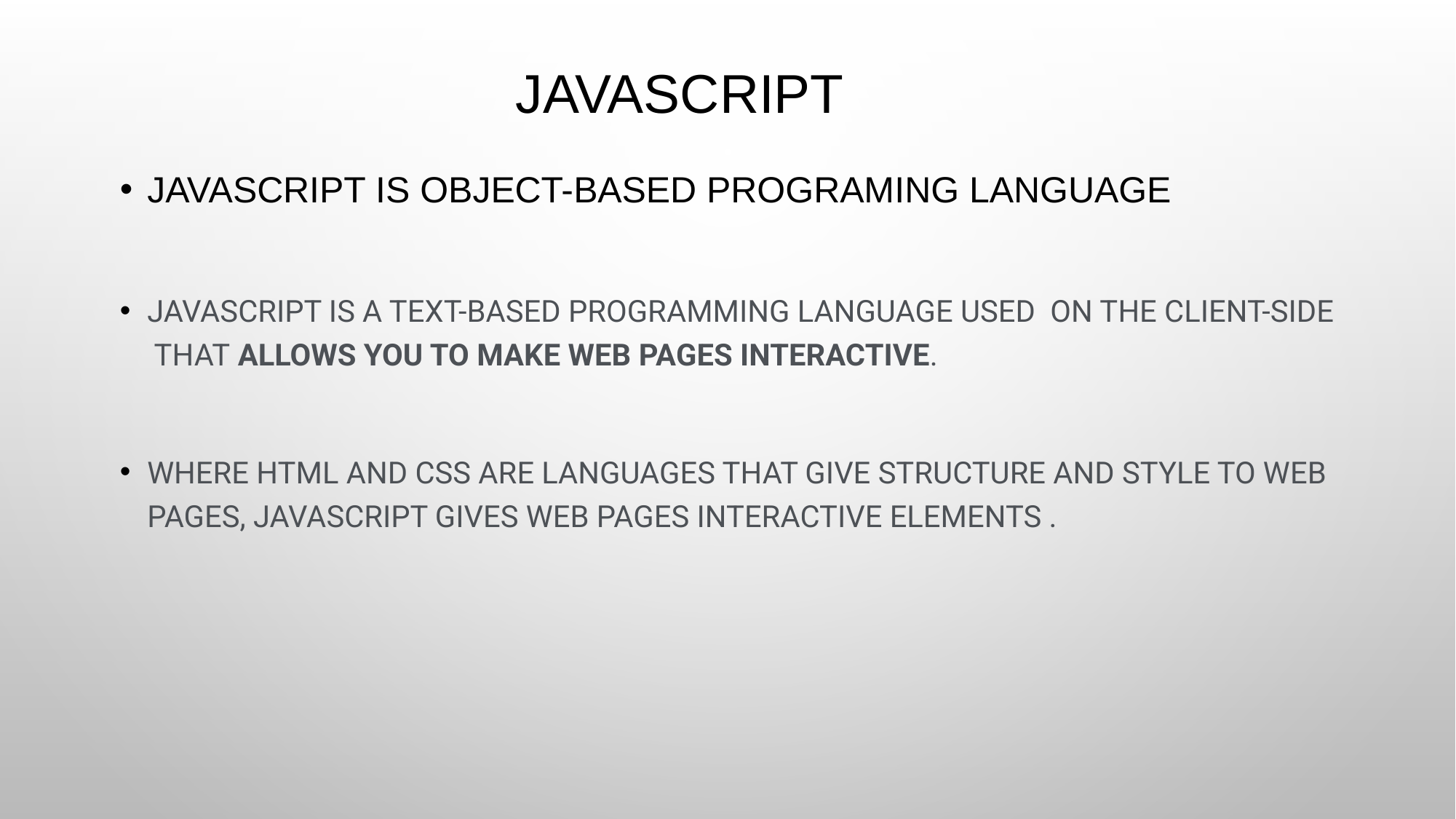

# JavaScript
JavaScript is object-based programing language

JavaScript is a text-based programming language used  on the client-side  that allows you to make web pages interactive.

Where HTML and CSS are languages that give structure and style to web pages, JavaScript gives web pages interactive elements .